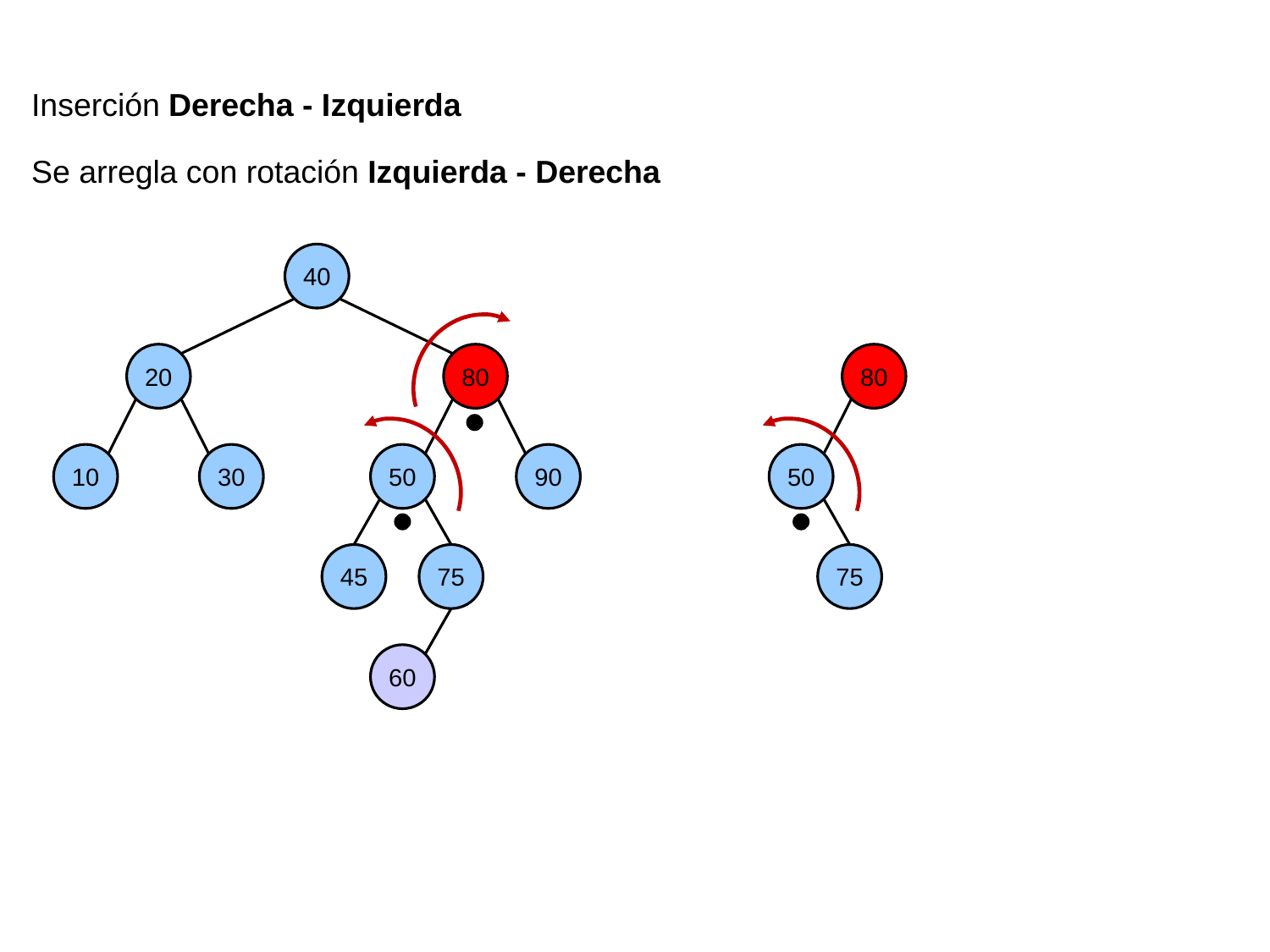

Inserción Derecha - Izquierda
Se arregla con rotación Izquierda - Derecha
40

20
80
80

50

75

10
30
50
90

45
75
60